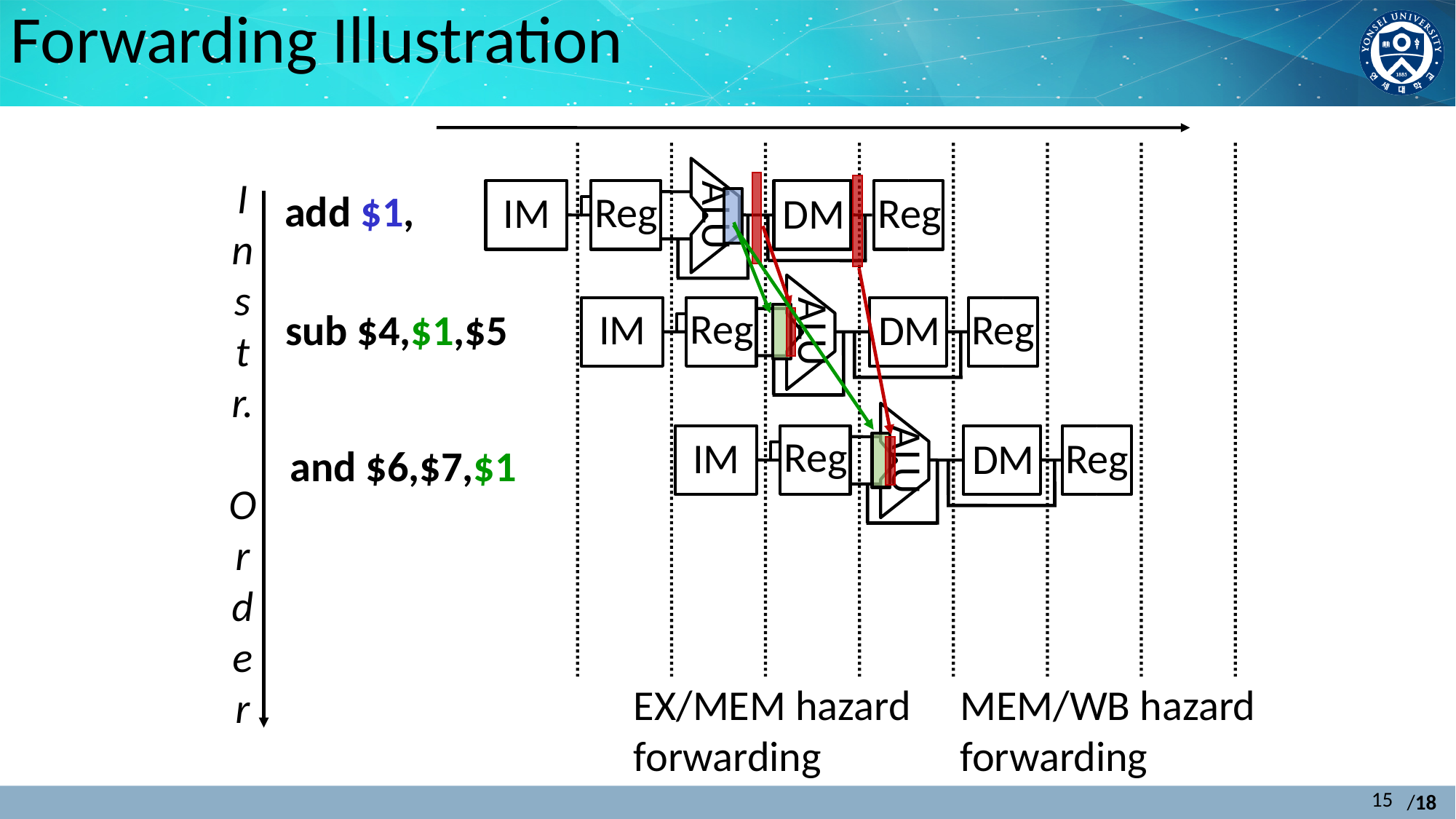

# Forwarding Illustration

ALU
Reg

Reg

IM

DM

I
n
s
t
r.

O
r
d
e
r

add $1,

ALU
Reg

Reg

IM

DM

sub $4,$1,$5

ALU
Reg

Reg

IM

DM

and $6,$7,$1

EX/MEM hazard forwarding
MEM/WB hazard forwarding
15